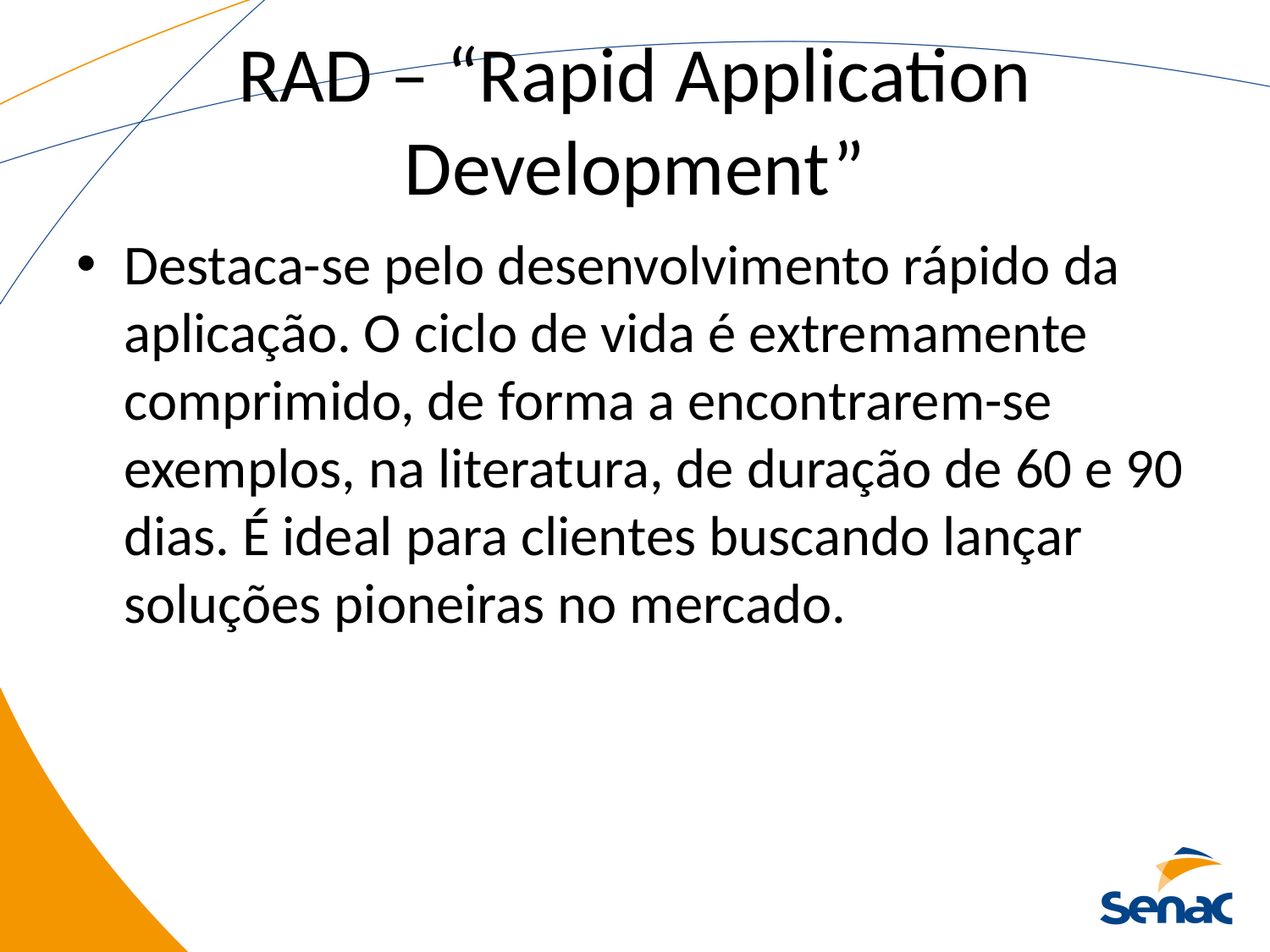

# RAD – “Rapid Application Development”
Destaca-se pelo desenvolvimento rápido da aplicação. O ciclo de vida é extremamente comprimido, de forma a encontrarem-se exemplos, na literatura, de duração de 60 e 90 dias. É ideal para clientes buscando lançar soluções pioneiras no mercado.